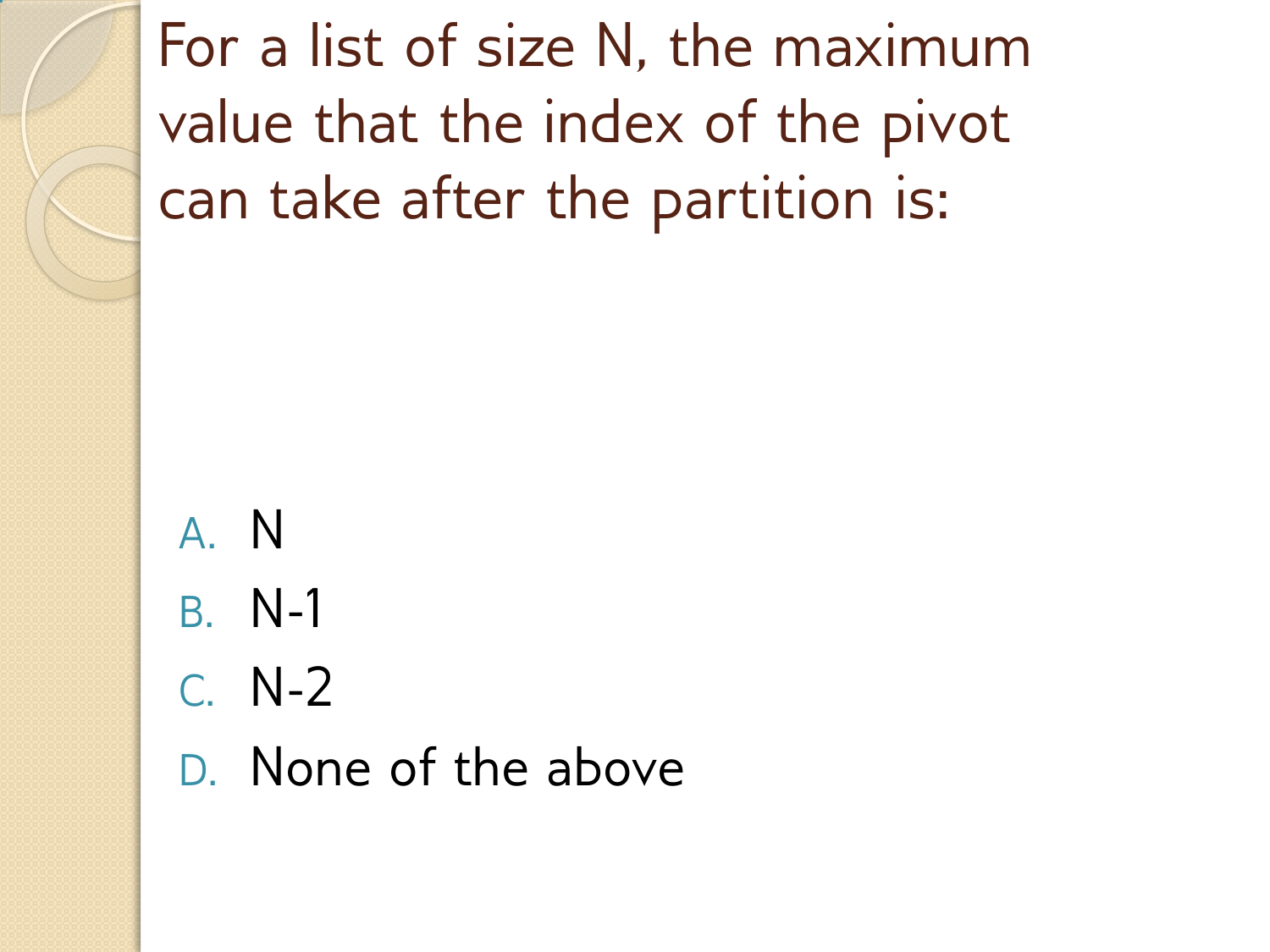

# For a list of size N, the maximum value that the index of the pivot can take after the partition is:
N
N-1
N-2
None of the above